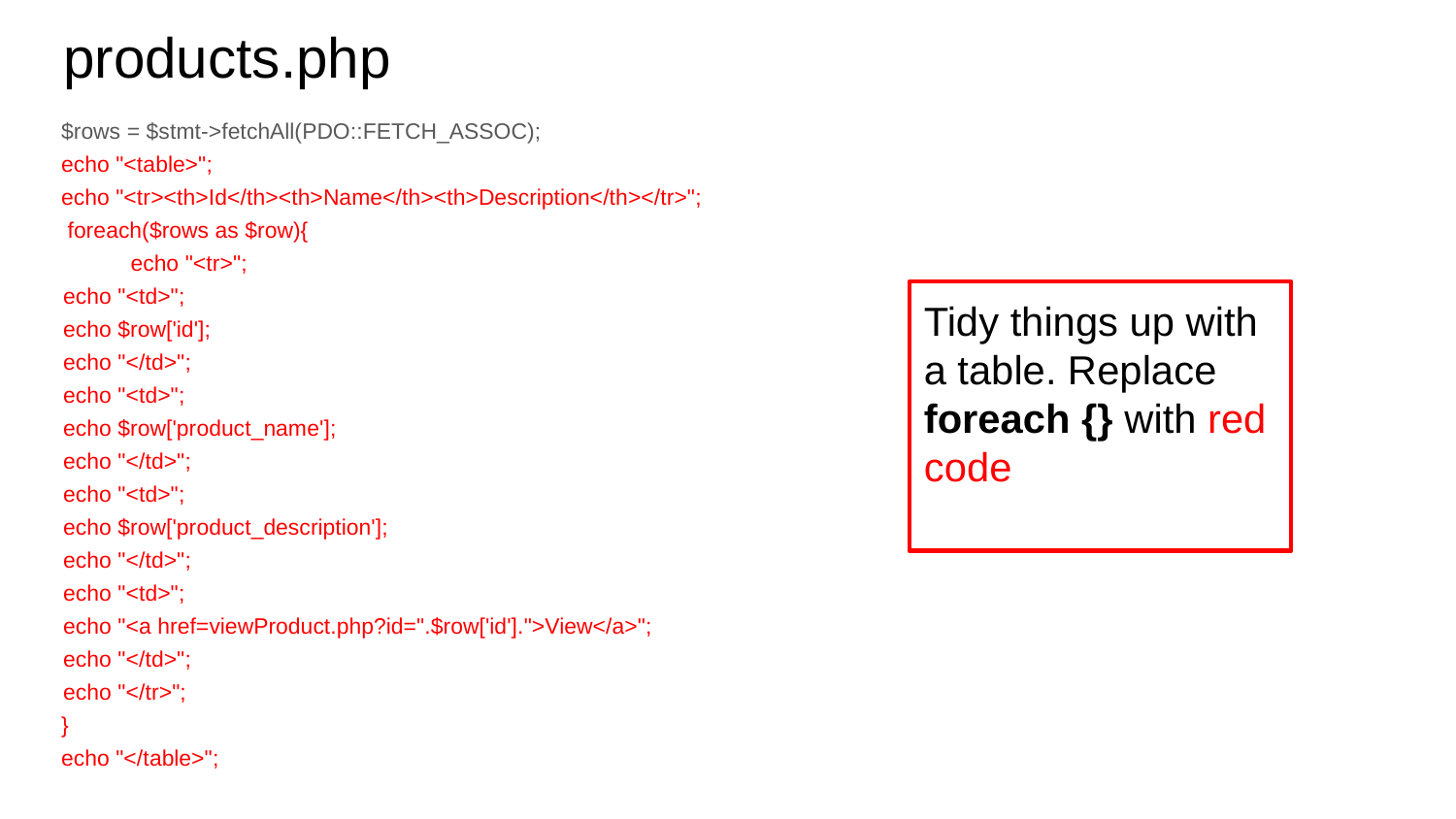

# products.php
$rows = $stmt->fetchAll(PDO::FETCH_ASSOC);
echo "<table>";
echo "<tr><th>Id</th><th>Name</th><th>Description</th></tr>";
 foreach($rows as $row){
           echo "<tr>";
	echo "<td>";
	echo $row['id'];
	echo "</td>";
	echo "<td>";
	echo $row['product_name'];
	echo "</td>";
	echo "<td>";
	echo $row['product_description'];
	echo "</td>";
	echo "<td>";
	echo "<a href=viewProduct.php?id=".$row['id'].">View</a>";
	echo "</td>";
	echo "</tr>";
}
echo "</table>";

Tidy things up with a table. Replace foreach {} with red code